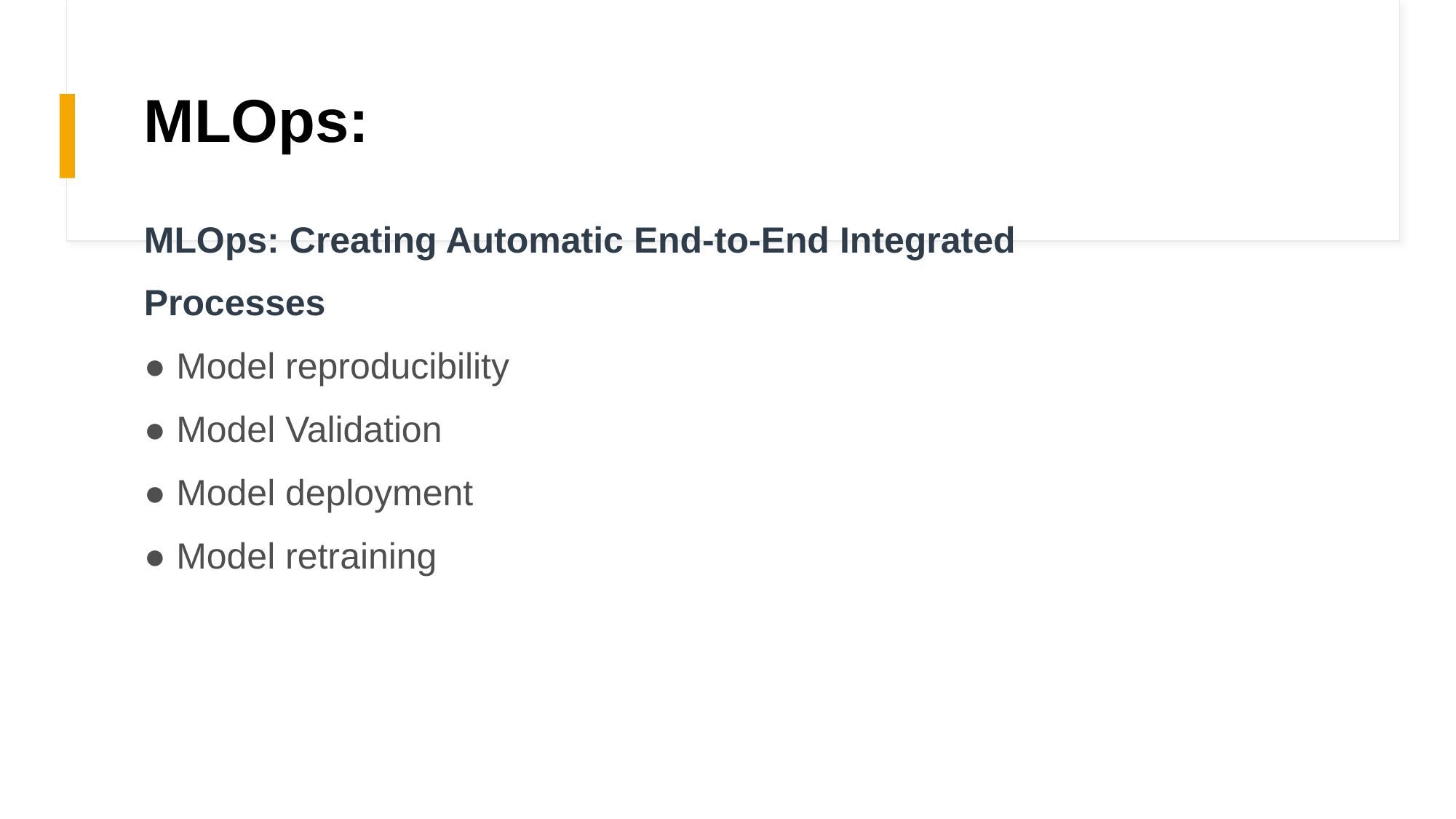

# MLOps:
MLOps: Creating Automatic End-to-End Integrated
Processes
● Model reproducibility
● Model Validation
● Model deployment
● Model retraining